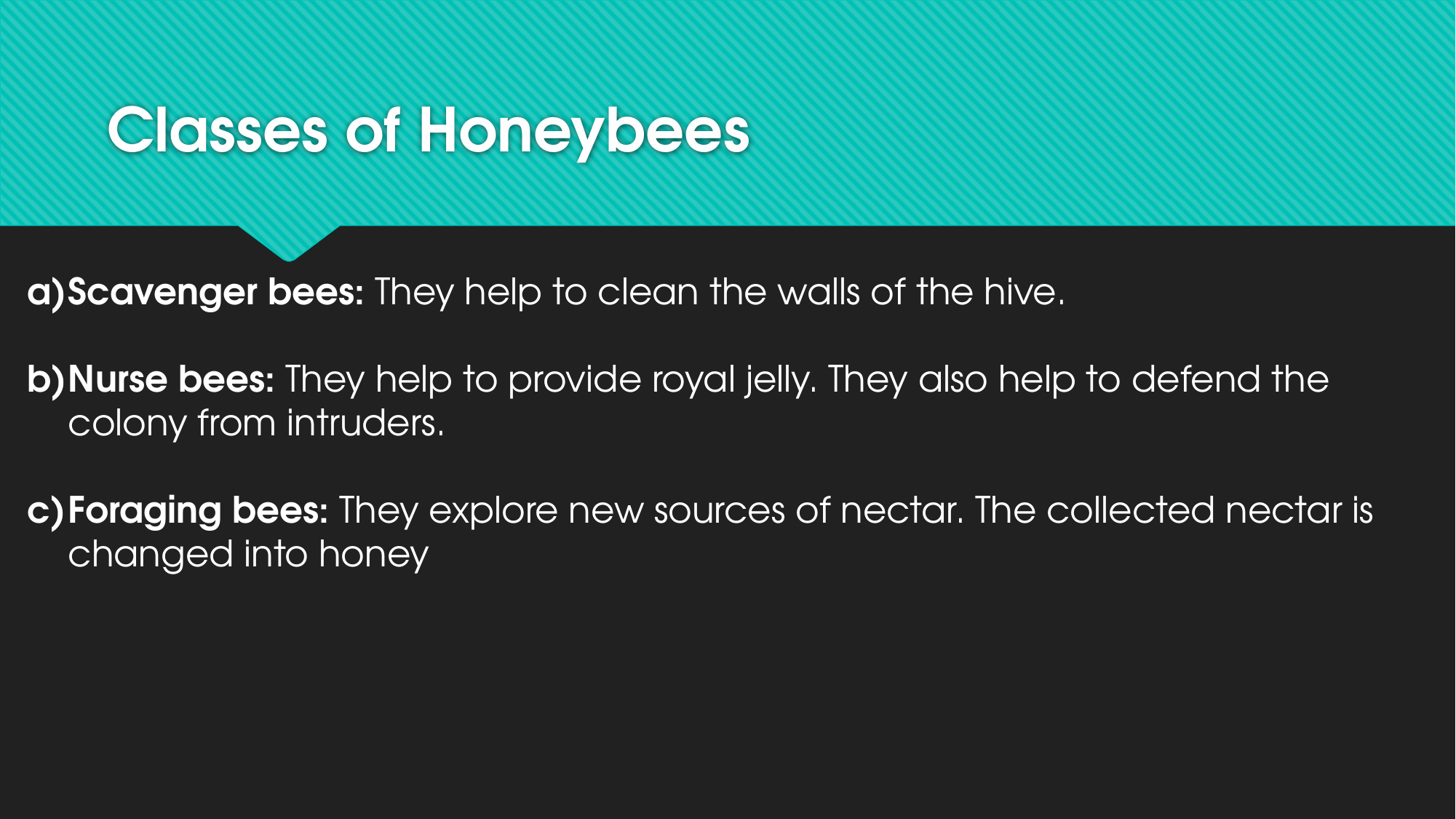

# Classes of Honeybees
Scavenger bees: They help to clean the walls of the hive.

Nurse bees: They help to provide royal jelly. They also help to defend the colony from intruders.

Foraging bees: They explore new sources of nectar. The collected nectar is changed into honey